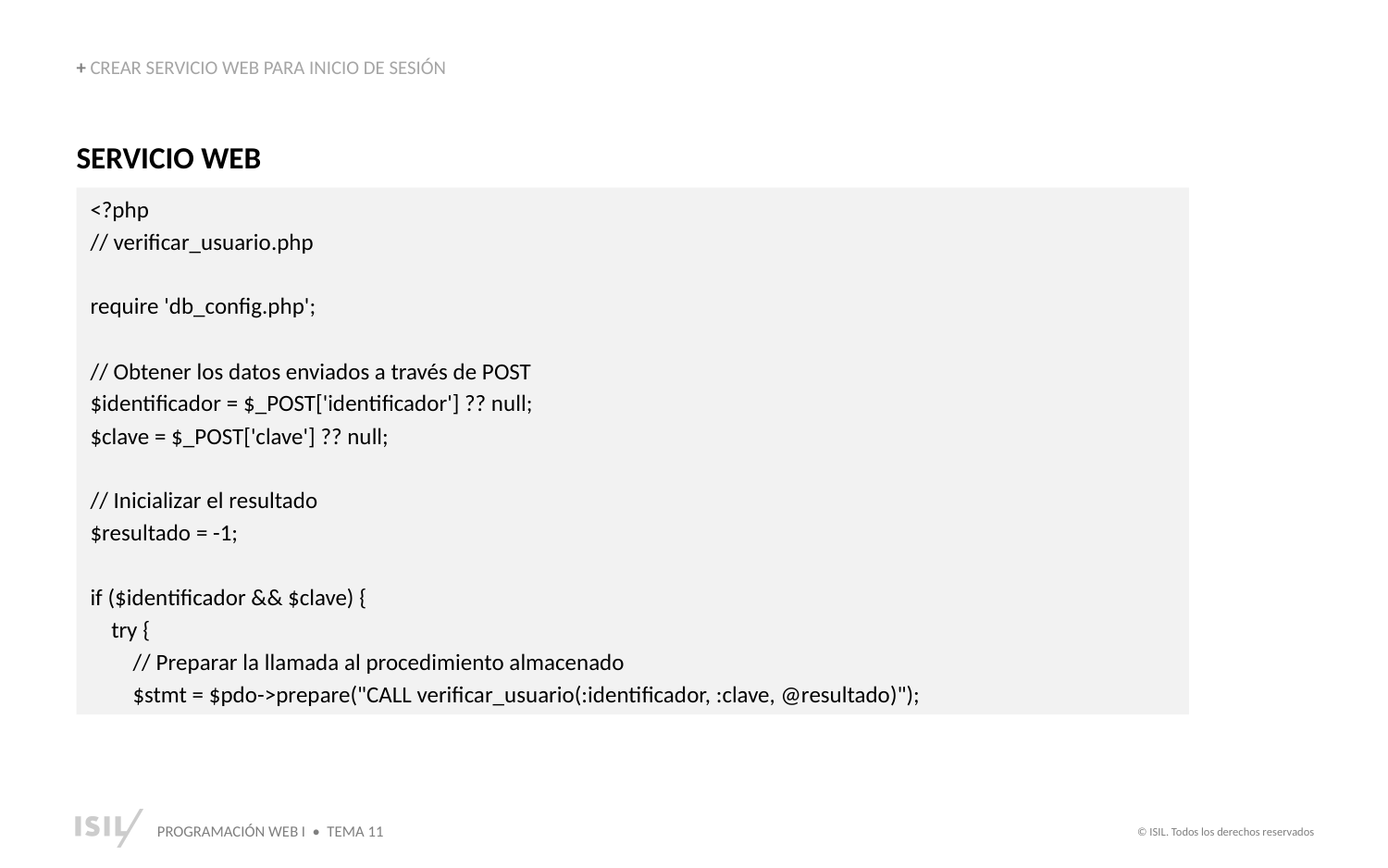

+ CREAR SERVICIO WEB PARA INICIO DE SESIÓN
SERVICIO WEB
<?php
// verificar_usuario.php

require 'db_config.php';

// Obtener los datos enviados a través de POST
$identificador = $_POST['identificador'] ?? null;
$clave = $_POST['clave'] ?? null;

// Inicializar el resultado
$resultado = -1;

if ($identificador && $clave) {
    try {
        // Preparar la llamada al procedimiento almacenado
        $stmt = $pdo->prepare("CALL verificar_usuario(:identificador, :clave, @resultado)");